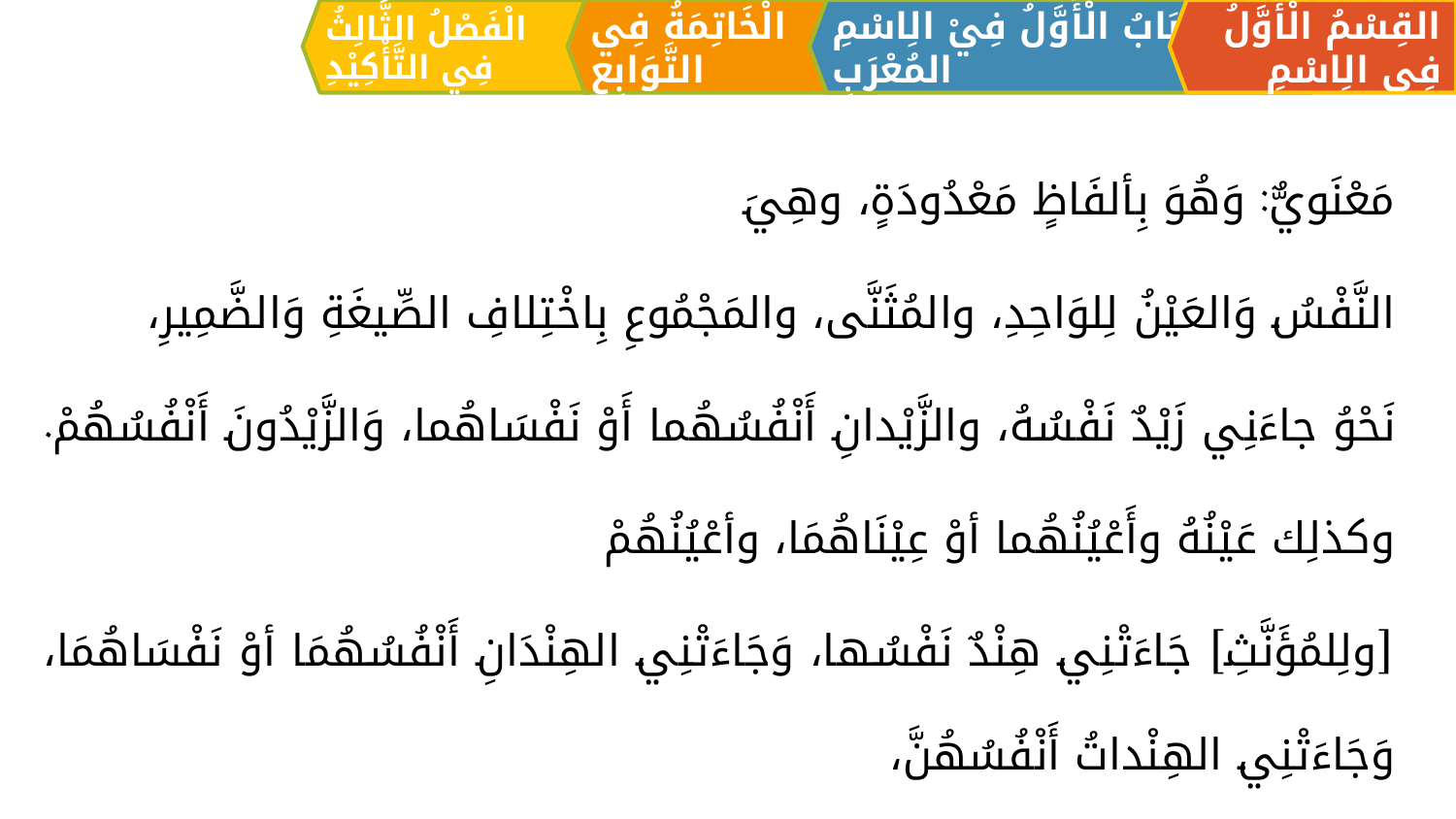

الْفَصْلُ الثَّالِثُ فِي التَّأْكِيْدِ
الْخَاتِمَةُ فِي التَّوَابِعِ
القِسْمُ الْأَوَّلُ فِي الِاسْمِ
اَلبَابُ الْأَوَّلُ فِيْ الِاسْمِ المُعْرَبِ
مَعْنَويٌّ: وَهُوَ بِألفَاظٍ مَعْدُودَةٍ، وهِيَ
النَّفْسُ وَالعَيْنُ لِلوَاحِدِ، والمُثَنَّى، والمَجْمُوعِ بِاخْتِلافِ الصِّيغَةِ وَالضَّمِيرِ،
نَحْوُ جاءَنِي زَيْدٌ نَفْسُهُ، والزَّيْدانِ أَنْفُسُهُما أَوْ نَفْسَاهُما، وَالزَّيْدُونَ أَنْفُسُهُمْ.
وكذلِك عَيْنُهُ وأَعْيُنُهُما أوْ عِيْنَاهُمَا، وأعْيُنُهُمْ
[ولِلمُؤَنَّثِ] جَاءَتْنِي هِنْدٌ نَفْسُها، وَجَاءَتْنِي الهِنْدَانِ أَنْفُسُهُمَا أوْ نَفْسَاهُمَا، وَجَاءَتْنِي الهِنْداتُ أَنْفُسُهُنَّ،